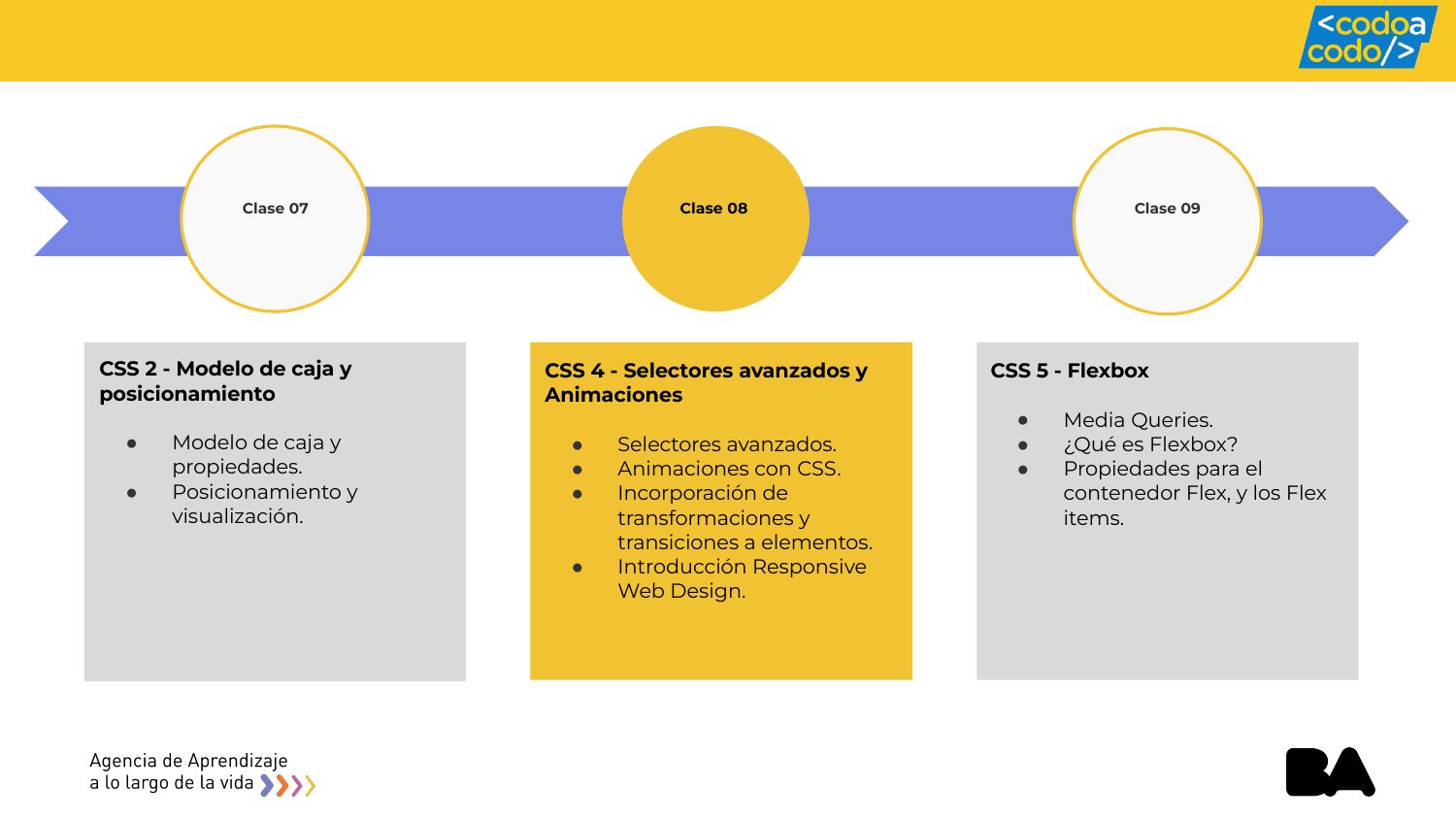

# Clase 07
Clase 08
Clase 09
CSS 2 - Modelo de caja y posicionamiento

Modelo de caja y propiedades.
Posicionamiento y visualización.
CSS 4 - Selectores avanzados y Animaciones

Selectores avanzados.
Animaciones con CSS.
Incorporación de transformaciones y transiciones a elementos.
Introducción Responsive Web Design.
CSS 5 - Flexbox

Media Queries.
¿Qué es Flexbox?
Propiedades para el contenedor Flex, y los Flex items.